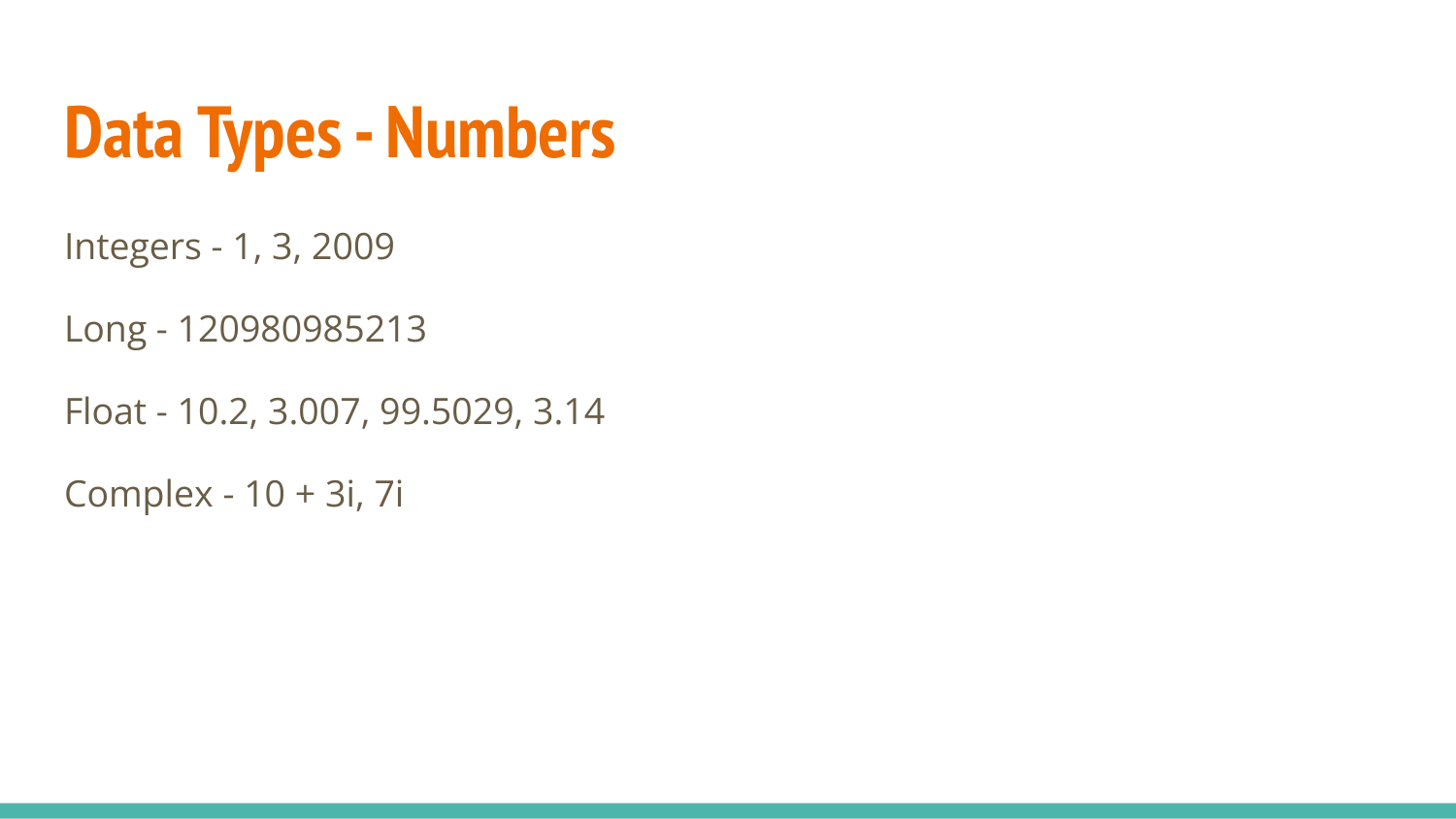

# Data Types - Numbers
Integers - 1, 3, 2009
Long - 120980985213
Float - 10.2, 3.007, 99.5029, 3.14
Complex - 10 + 3i, 7i